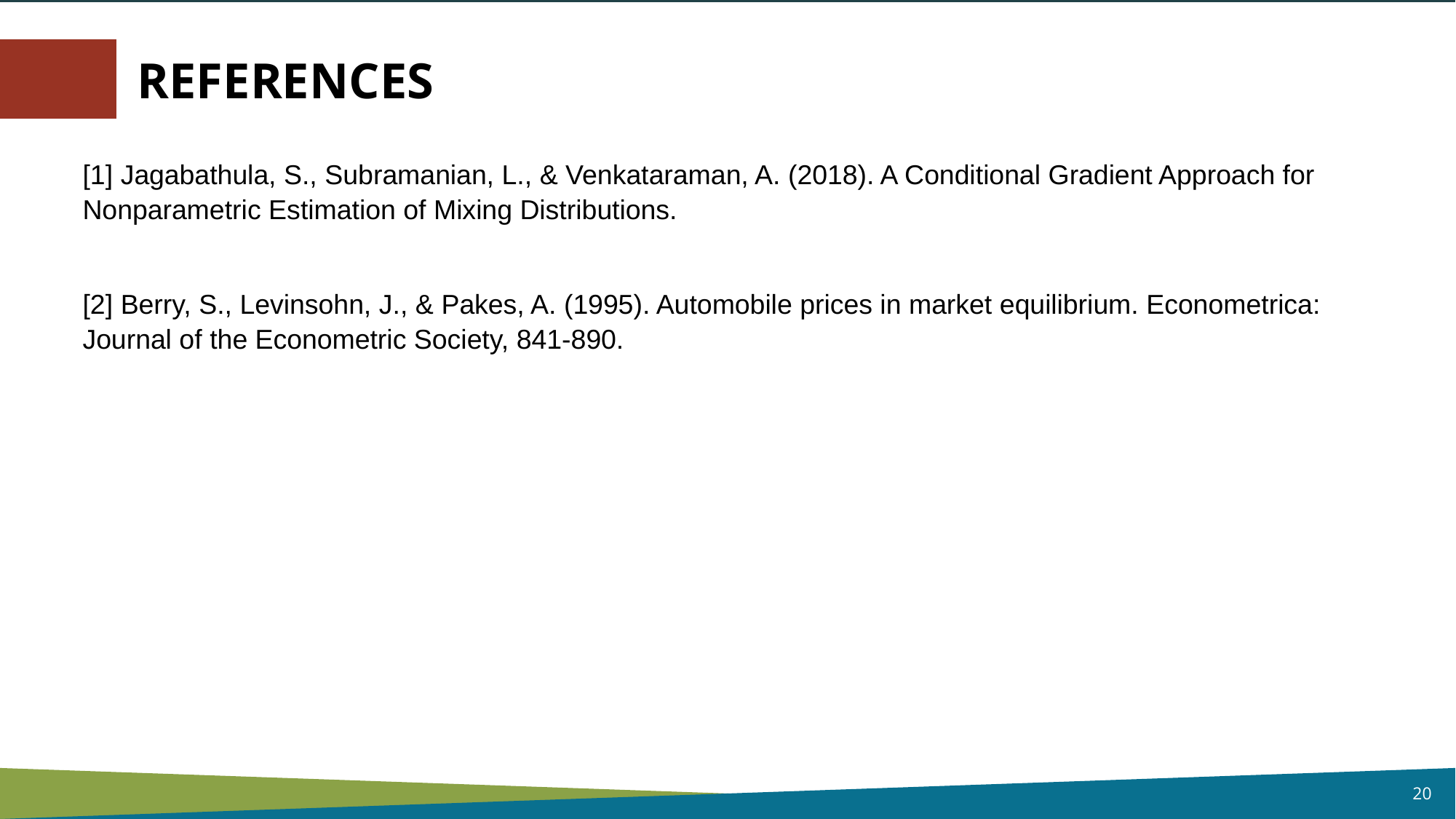

REFERENCES
[1] Jagabathula, S., Subramanian, L., & Venkataraman, A. (2018). A Conditional Gradient Approach for Nonparametric Estimation of Mixing Distributions.

[2] Berry, S., Levinsohn, J., & Pakes, A. (1995). Automobile prices in market equilibrium. Econometrica: Journal of the Econometric Society, 841-890.